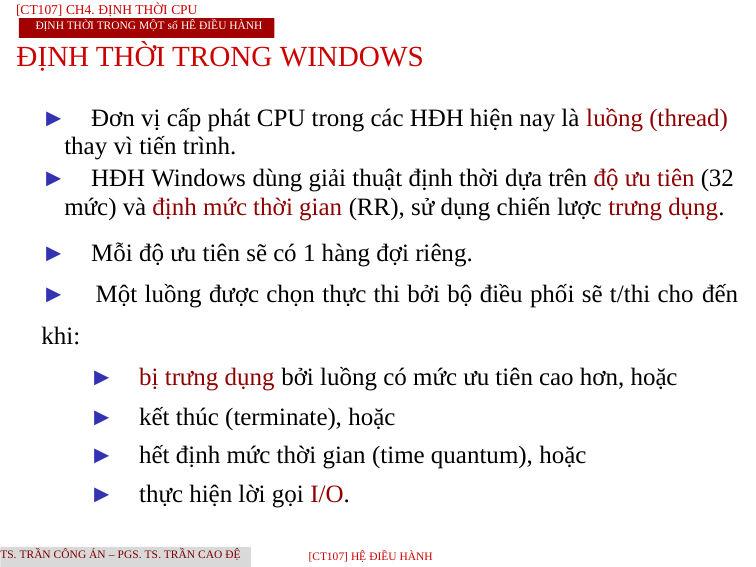

[CT107] Ch4. Định thời CPU
Định thời trong một số hê điều hành
ĐỊNH THỜI TRONG WINDOWS
►    Đơn vị cấp phát CPU trong các HĐH hiện nay là luồng (thread) thay vì tiến trình.
►    HĐH Windows dùng giải thuật định thời dựa trên độ ưu tiên (32 mức) và định mức thời gian (RR), sử dụng chiến lược trưng dụng.
►    Mỗi độ ưu tiên sẽ có 1 hàng đợi riêng.
►    Một luồng được chọn thực thi bởi bộ điều phối sẽ t/thi cho đến khi:
►    bị trưng dụng bởi luồng có mức ưu tiên cao hơn, hoặc
►    kết thúc (terminate), hoặc
►    hết định mức thời gian (time quantum), hoặc
►    thực hiện lời gọi I/O.
TS. Trần Công Án – PGS. TS. Trần Cao Đệ
[CT107] HỆ điều hành